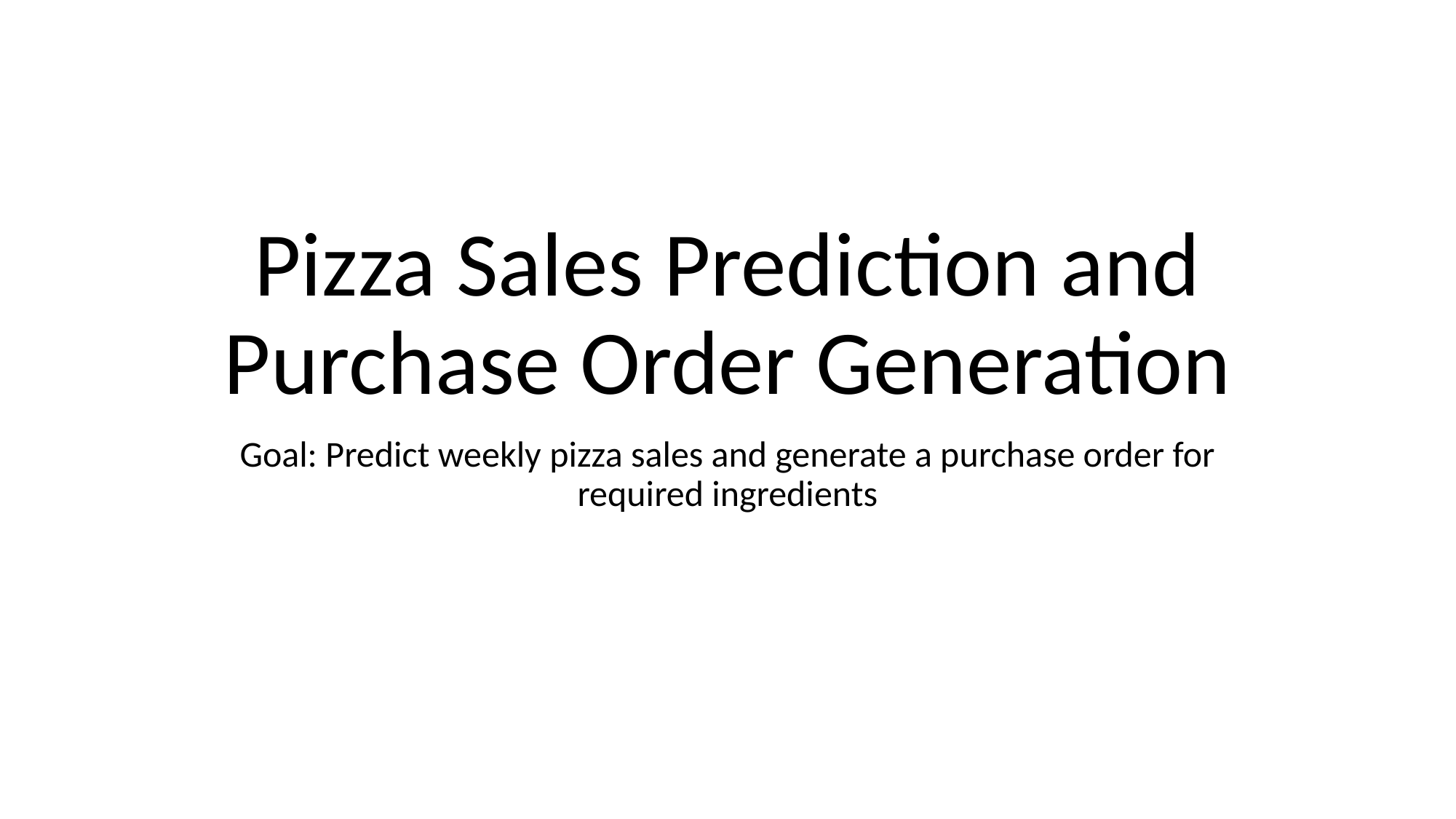

# Pizza Sales Prediction and Purchase Order Generation
Goal: Predict weekly pizza sales and generate a purchase order for required ingredients